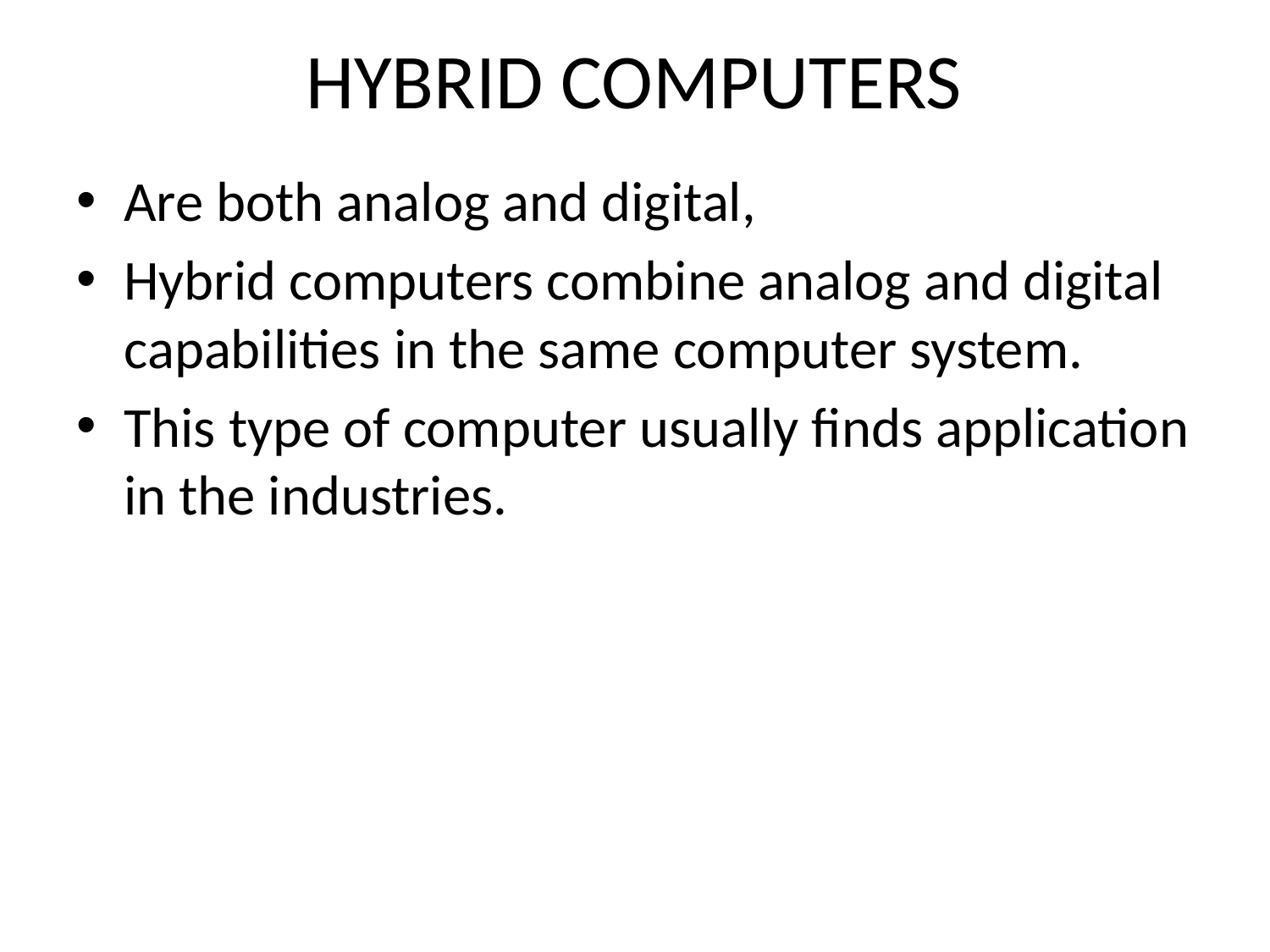

# HYBRID COMPUTERS
Are both analog and digital,
Hybrid computers combine analog and digital capabilities in the same computer system.
This type of computer usually finds application in the industries.